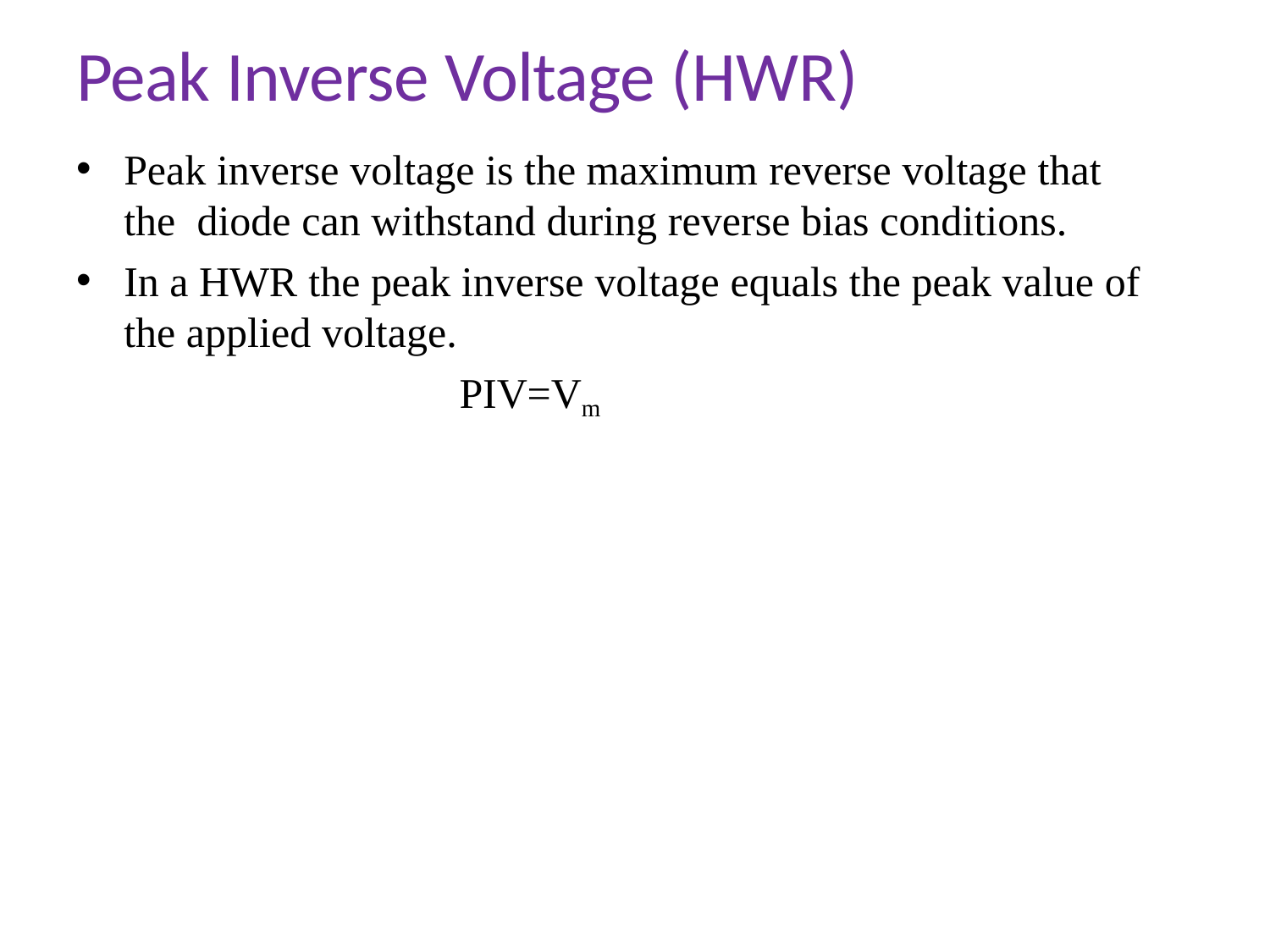

# Peak Inverse Voltage (HWR)
Peak inverse voltage is the maximum reverse voltage that the  diode can withstand during reverse bias conditions.
In a HWR the peak inverse voltage equals the peak value of
the applied voltage.
PIV=Vm